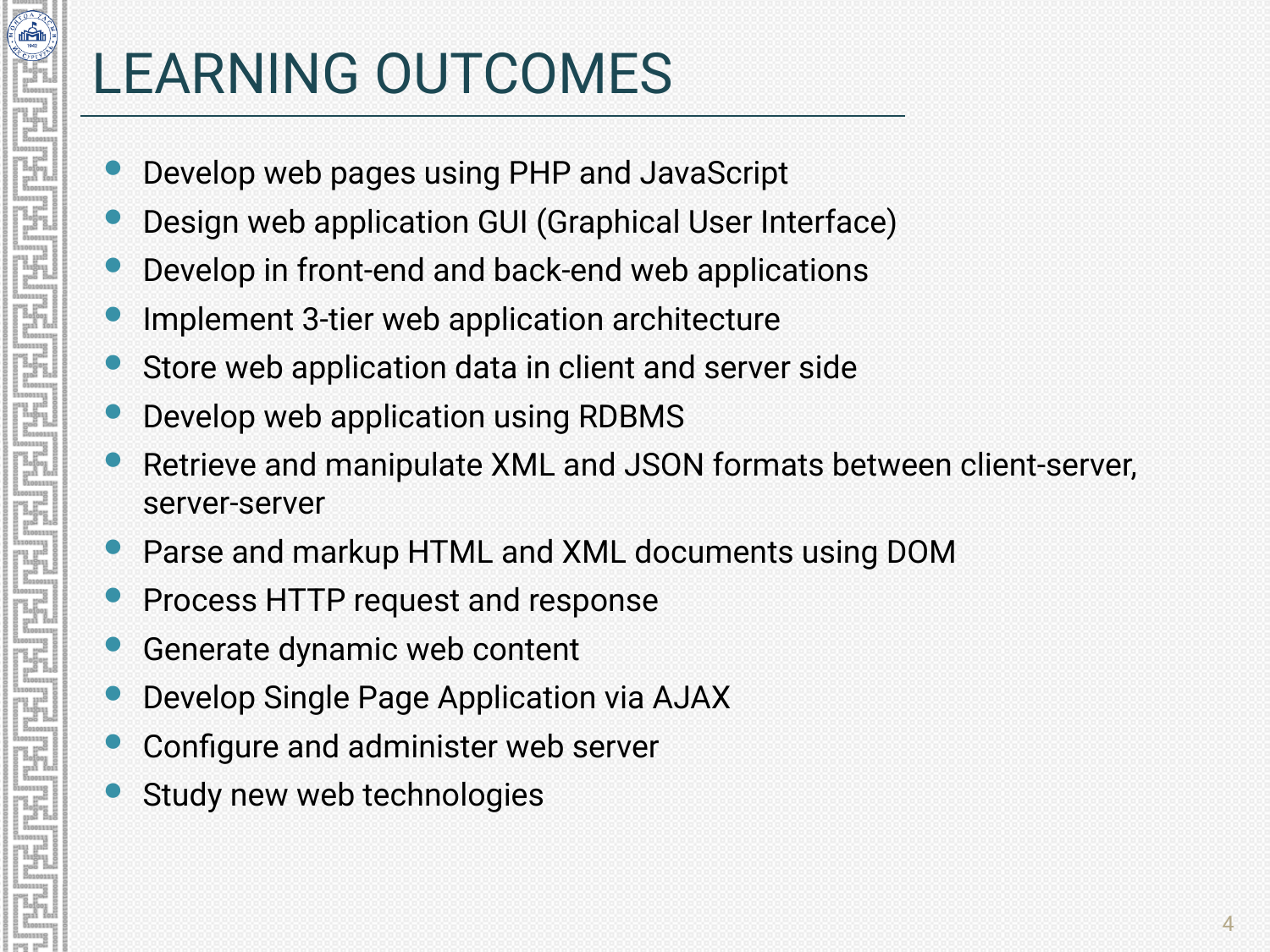

# Learning outcomes
Develop web pages using PHP and JavaScript
Design web application GUI (Graphical User Interface)
Develop in front-end and back-end web applications
Implement 3-tier web application architecture
Store web application data in client and server side
Develop web application using RDBMS
Retrieve and manipulate XML and JSON formats between client-server, server-server
Parse and markup HTML and XML documents using DOM
Process HTTP request and response
Generate dynamic web content
Develop Single Page Application via AJAX
Configure and administer web server
Study new web technologies
4